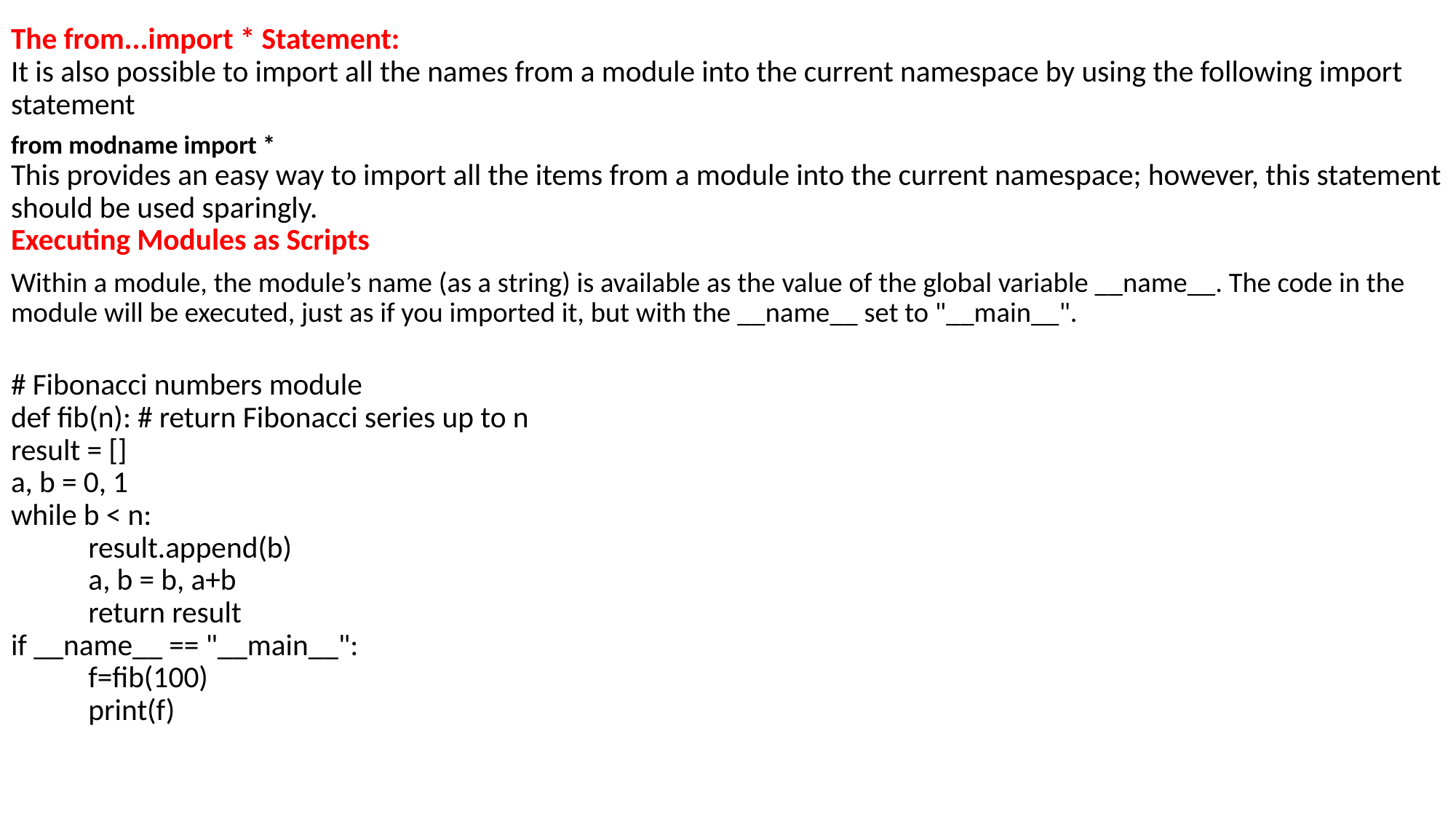

The from...import * Statement:
It is also possible to import all the names from a module into the current namespace by using the following import statement
from modname import *
This provides an easy way to import all the items from a module into the current namespace; however, this statement should be used sparingly.
Executing Modules as Scripts
Within a module, the module’s name (as a string) is available as the value of the global variable __name__. The code in the module will be executed, just as if you imported it, but with the __name__ set to "__main__".
# Fibonacci numbers module
def fib(n): # return Fibonacci series up to n
result = []
a, b = 0, 1
while b < n:
	result.append(b)
	a, b = b, a+b
	return result
if __name__ == "__main__":
	f=fib(100)
	print(f)